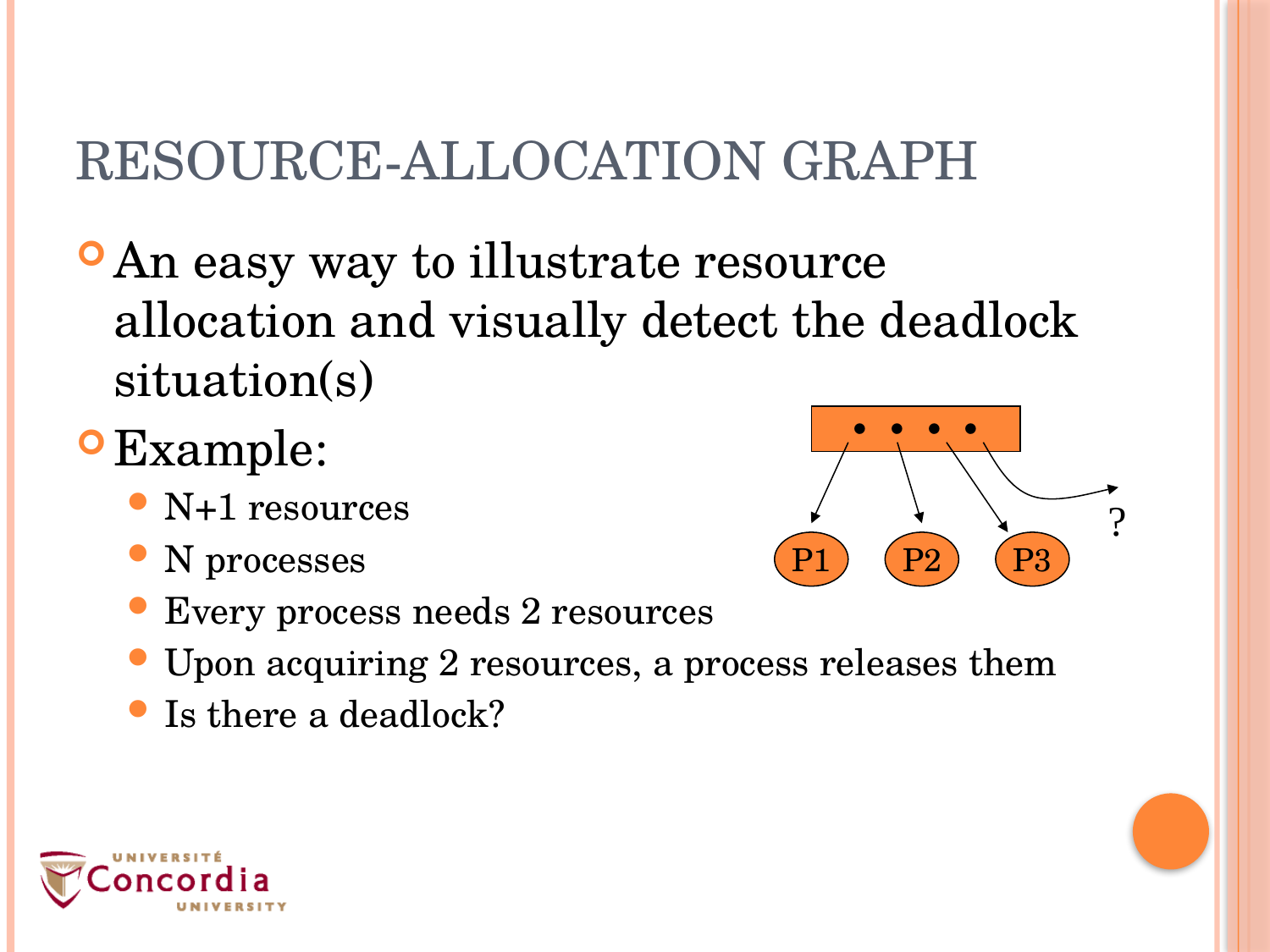

# Resource-Allocation Graph
An easy way to illustrate resource allocation and visually detect the deadlock situation(s)
Example:
N+1 resources
N processes
Every process needs 2 resources
Upon acquiring 2 resources, a process releases them
Is there a deadlock?

•  •  •  •

?
P1
P2
P3
5